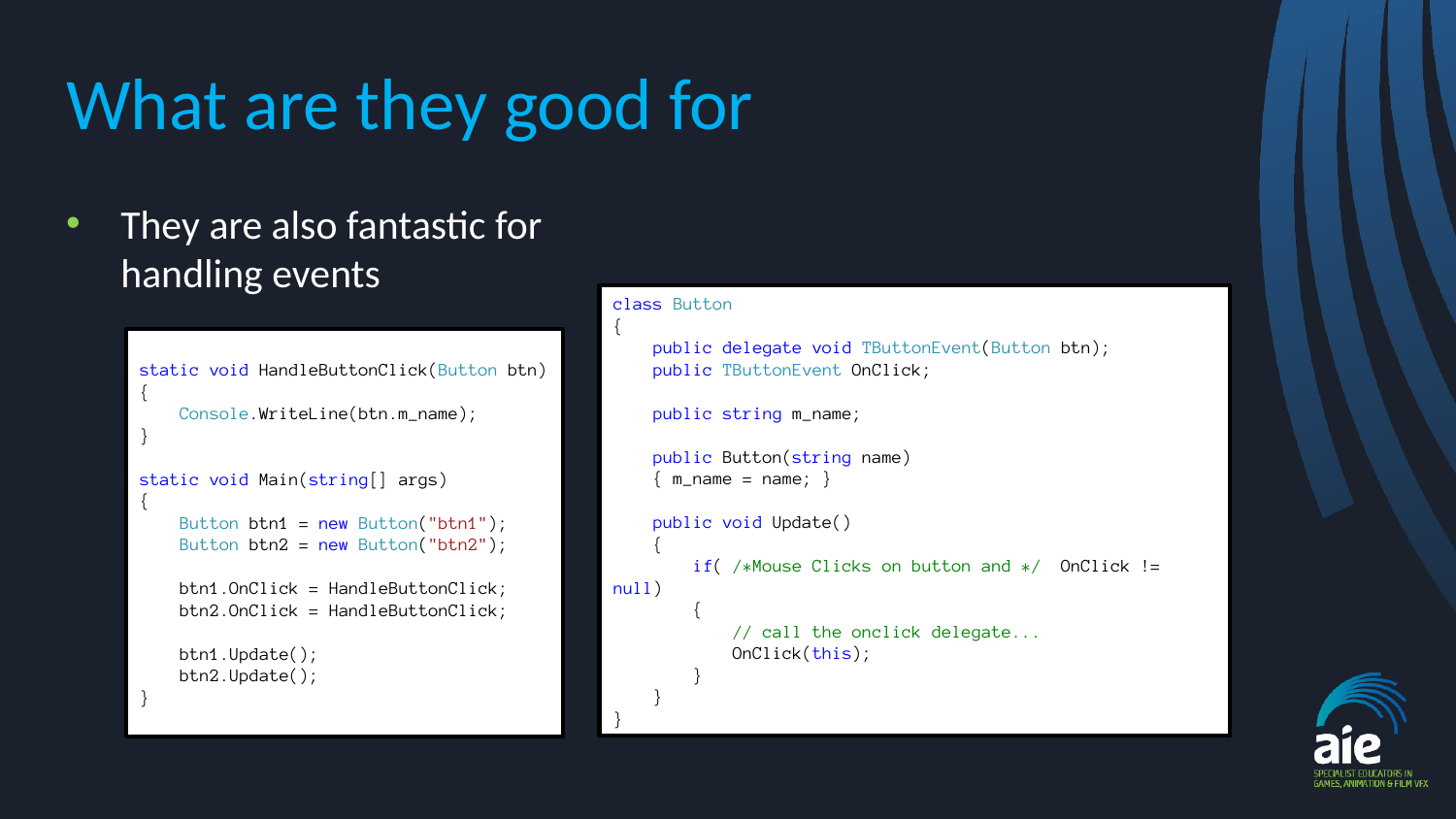

# What are they good for
They are also fantastic for handling events
class Button
{
    public delegate void TButtonEvent(Button btn);
    public TButtonEvent OnClick;

    public string m_name;

    public Button(string name)
    { m_name = name; }

    public void Update()
    {
        if( /*Mouse Clicks on button and */  OnClick != null)
        {
            // call the onclick delegate...
            OnClick(this);
        }
    }
}

static void HandleButtonClick(Button btn)
{
    Console.WriteLine(btn.m_name);
}

static void Main(string[] args)
{
    Button btn1 = new Button("btn1");
    Button btn2 = new Button("btn2");

    btn1.OnClick = HandleButtonClick;
    btn2.OnClick = HandleButtonClick;

    btn1.Update();
    btn2.Update();
}